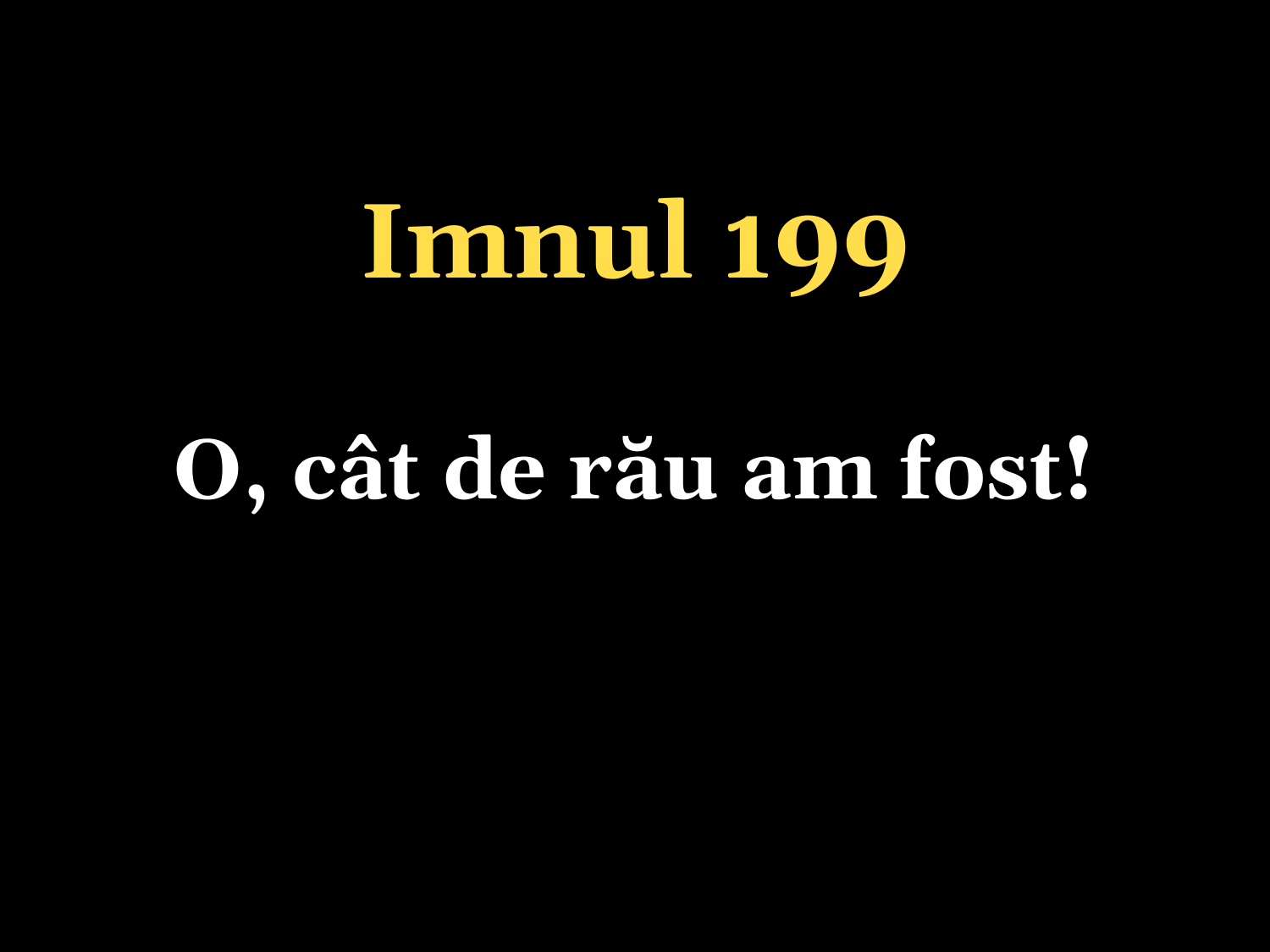

Imnul 199

O, cât de rău am fost!
131/920